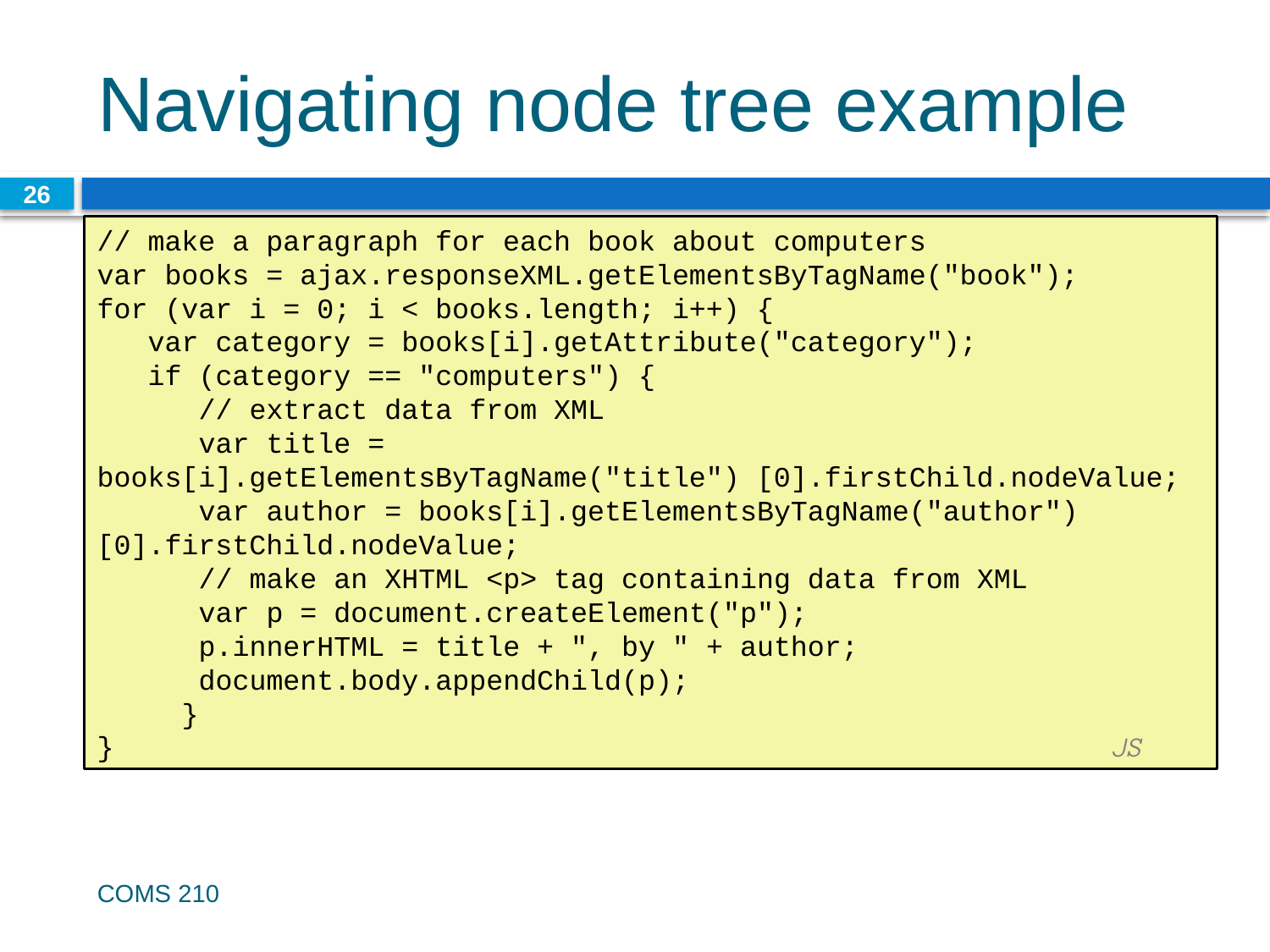

# Navigating node tree example
26
// make a paragraph for each book about computers
var books = ajax.responseXML.getElementsByTagName("book");
for (var i = 0; i < books.length; i++) {
   var category = books[i].getAttribute("category");
   if (category == "computers") {
      // extract data from XML
      var title =
books[i].getElementsByTagName("title") [0].firstChild.nodeValue;
      var author = books[i].getElementsByTagName("author")[0].firstChild.nodeValue;
      // make an XHTML <p> tag containing data from XML
      var p = document.createElement("p");
      p.innerHTML = title + ", by " + author;
      document.body.appendChild(p);
     }
}								JS
COMS 210